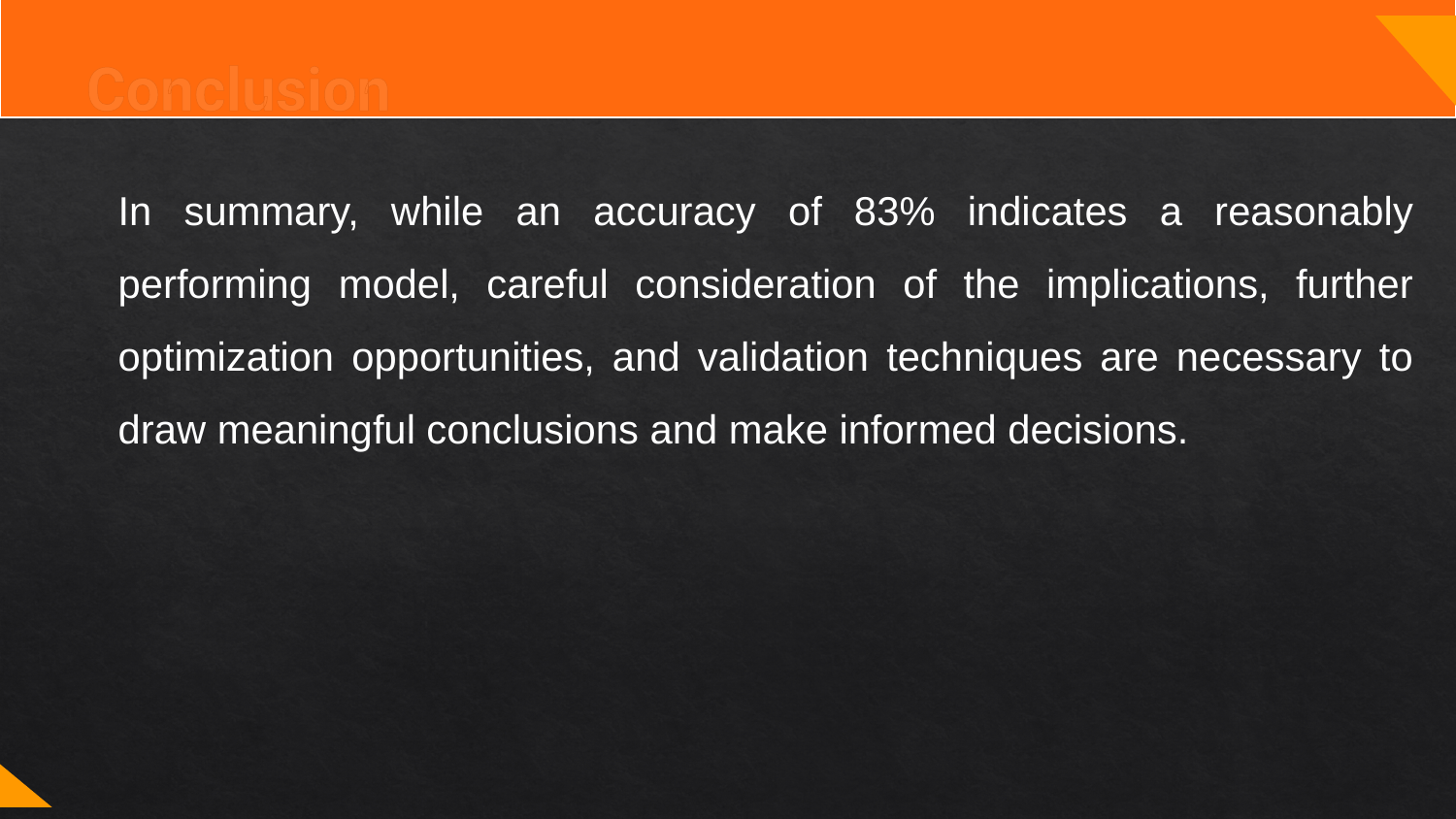

# Conclusion

In summary, while an accuracy of 83% indicates a reasonably performing model, careful consideration of the implications, further optimization opportunities, and validation techniques are necessary to draw meaningful conclusions and make informed decisions.